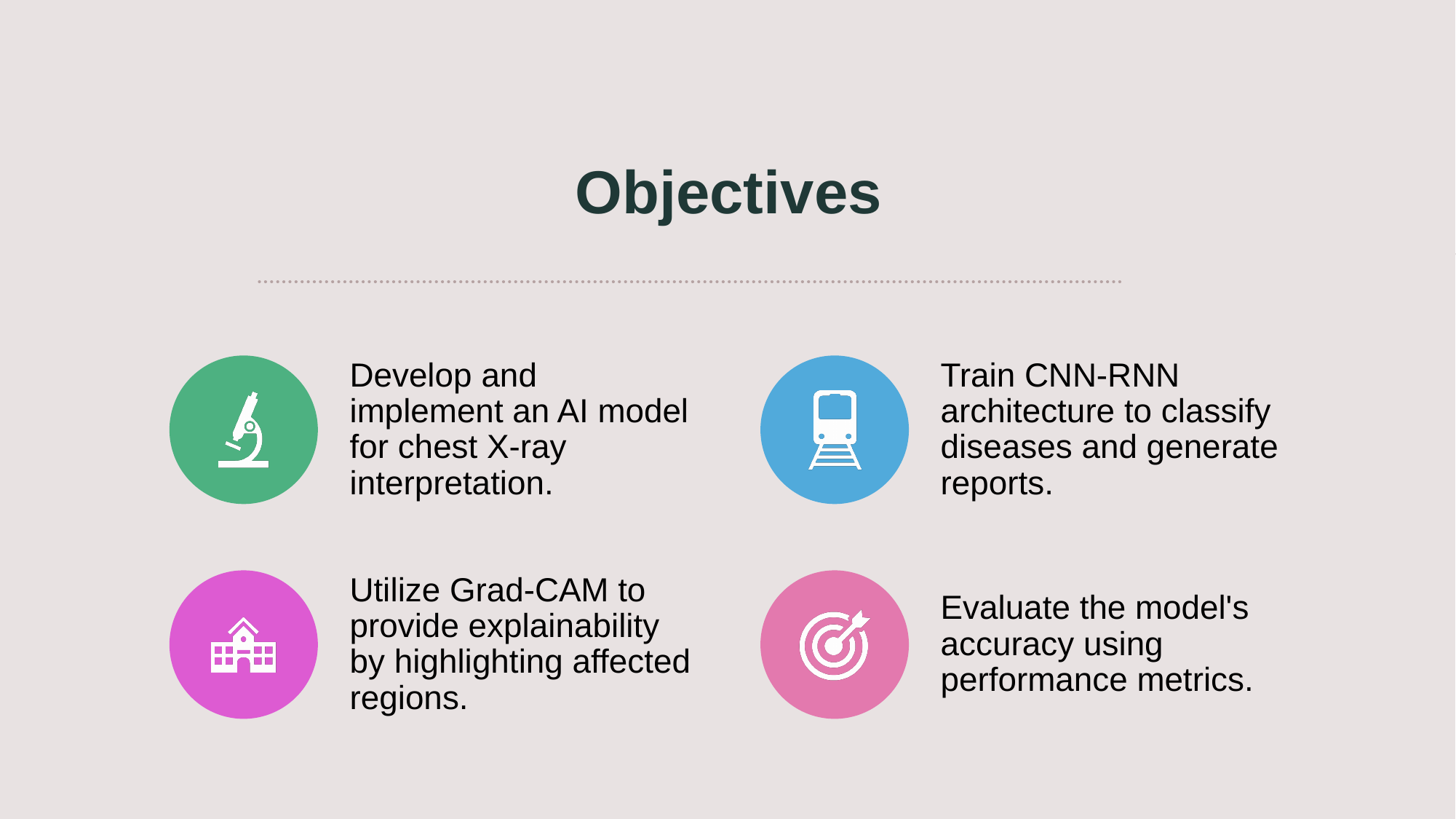

# Objectives
Develop and implement an AI model for chest X-ray interpretation.
Train CNN-RNN architecture to classify diseases and generate reports.
Utilize Grad-CAM to provide explainability by highlighting affected regions.
Evaluate the model's accuracy using performance metrics.